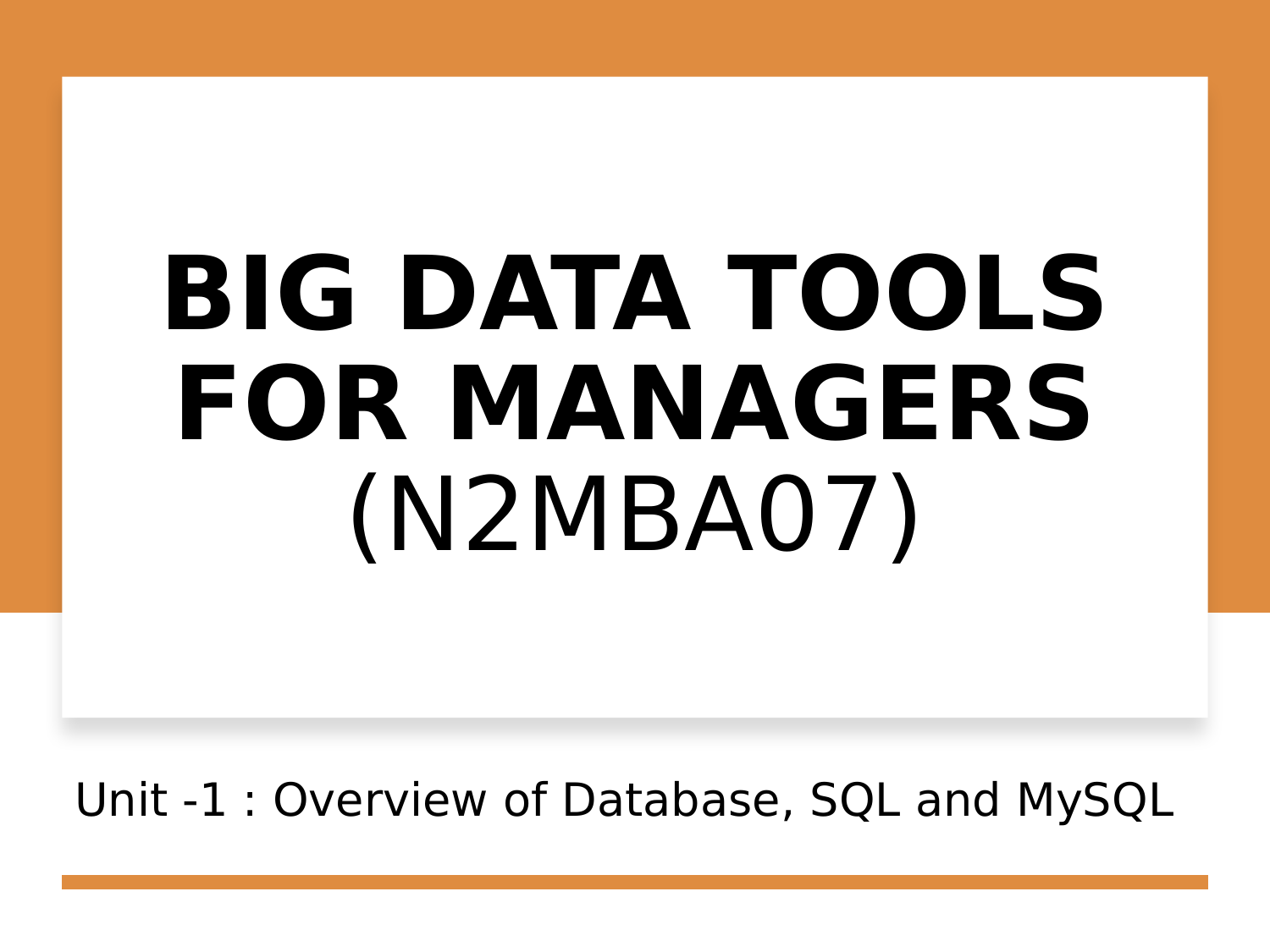

# BIG DATA TOOLS FOR MANAGERS (N2MBA07)
Unit -1 : Overview of Database, SQL and MySQL